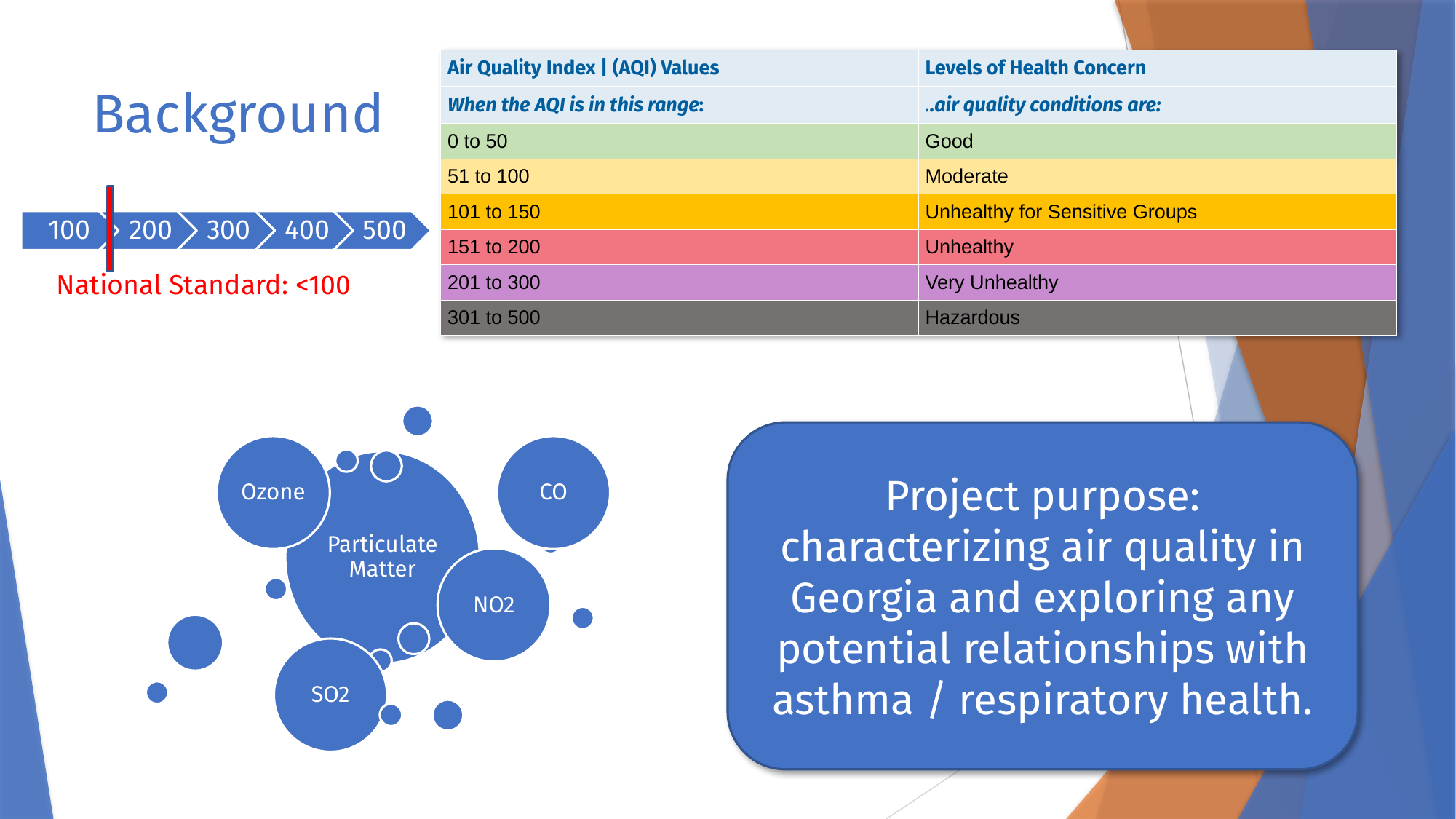

| Air Quality Index | (AQI) Values | Levels of Health Concern |
| --- | --- |
| When the AQI is in this range: | ..air quality conditions are: |
| 0 to 50 | Good |
| 51 to 100 | Moderate |
| 101 to 150 | Unhealthy for Sensitive Groups |
| 151 to 200 | Unhealthy |
| 201 to 300 | Very Unhealthy |
| 301 to 500 | Hazardous |
# Background
100
200
300
400
500

National Standard: <100
Particulate Matter
Ozone
NO2
CO
SO2
Project purpose: characterizing air quality in Georgia and exploring any potential relationships with asthma / respiratory health.